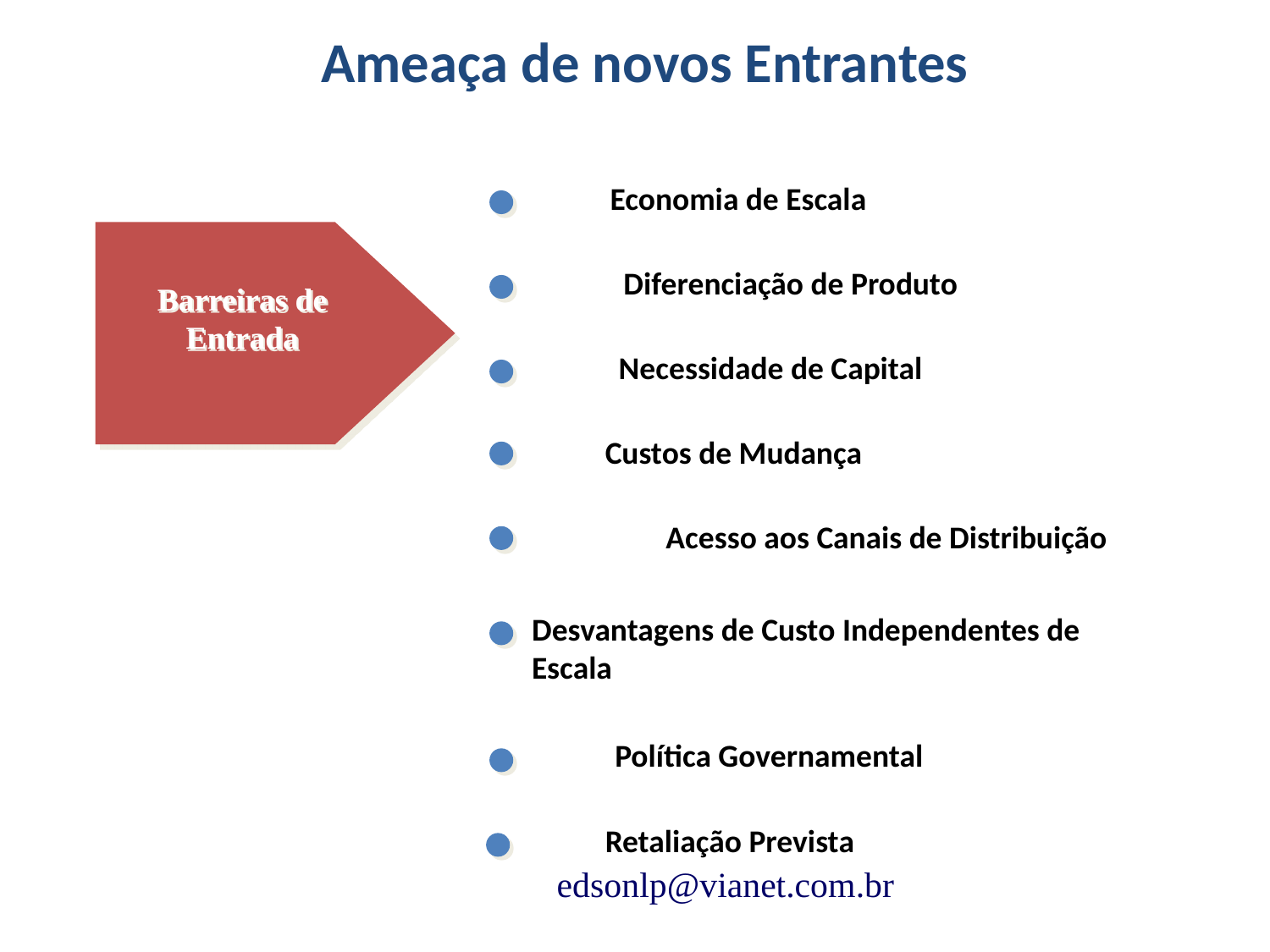

Ameaça de novos Entrantes
Economia de Escala

Barreiras de Entrada
Diferenciação de Produto

Necessidade de Capital

Custos de Mudança

Acesso aos Canais de Distribuição

Desvantagens de Custo Independentes de Escala

Política Governamental

Retaliação Prevista

edsonlp@vianet.com.br